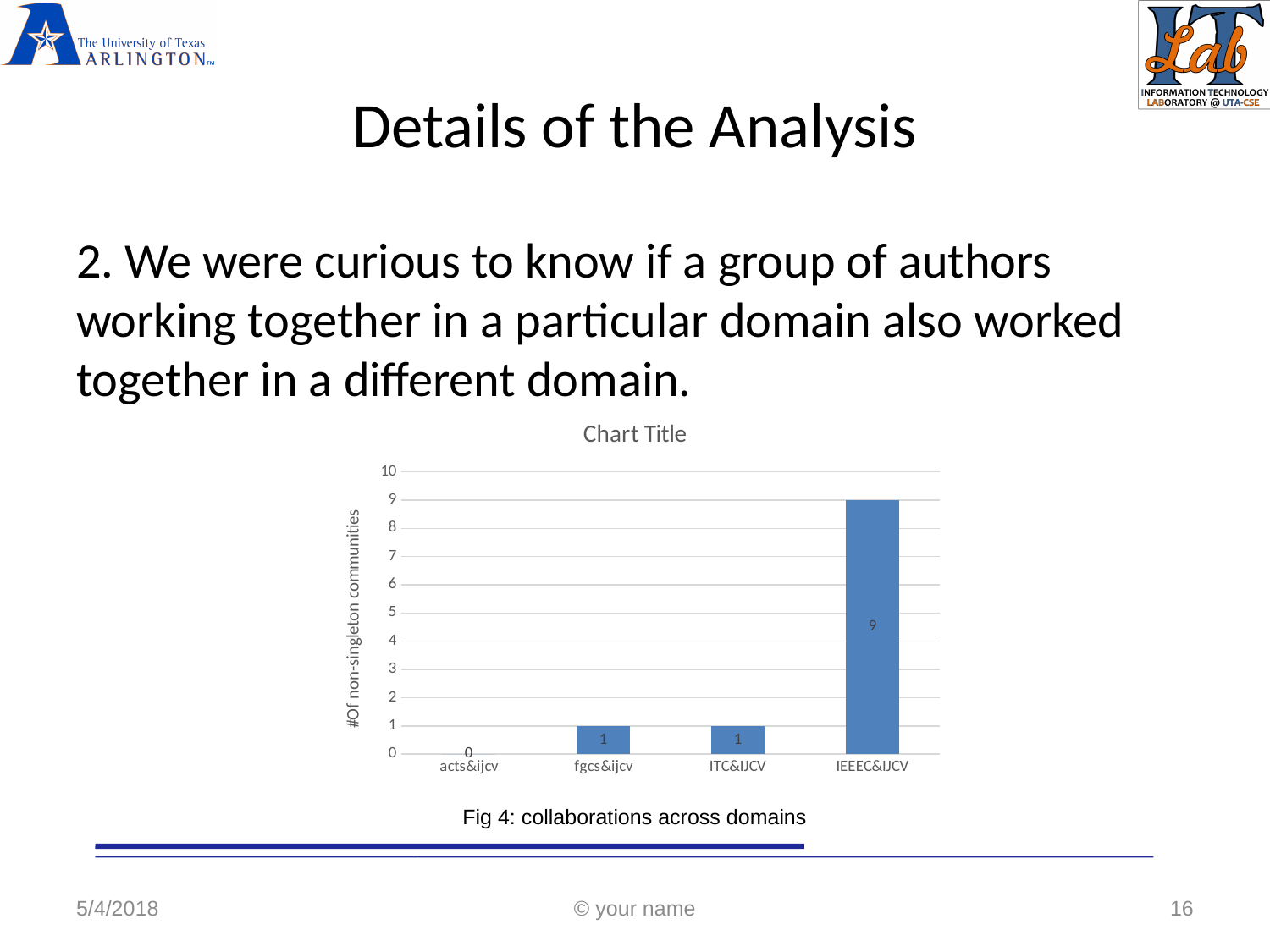

# Details of the Analysis
2. We were curious to know if a group of authors working together in a particular domain also worked together in a different domain.

### Chart:

| Category |  |
|---|---|
| acts&ijcv | 0.0 |
| fgcs&ijcv | 1.0 |
| ITC&IJCV | 1.0 |
| IEEEC&IJCV | 9.0 |
Fig 4: collaborations across domains
5/4/2018
© your name
16